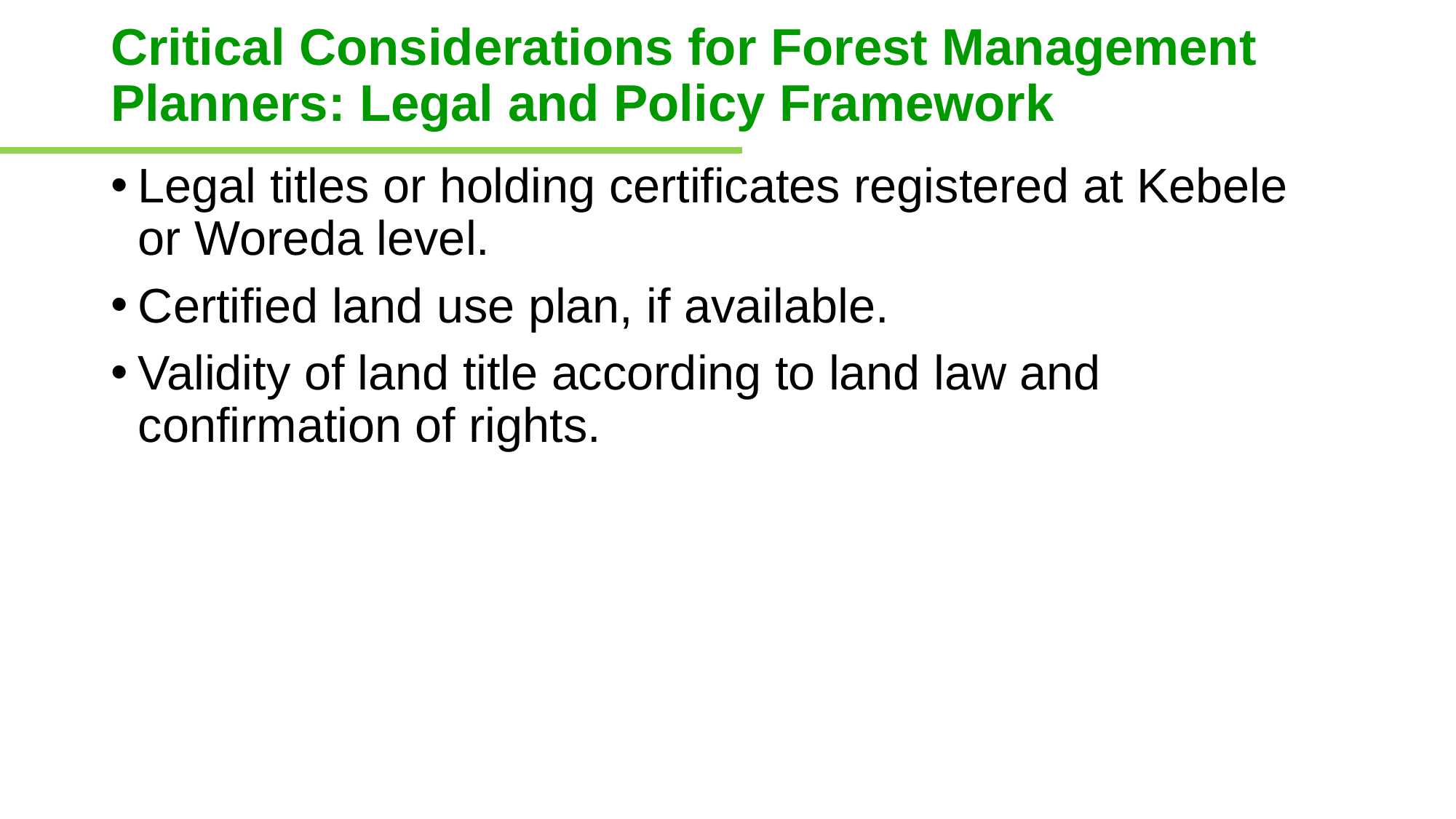

# Critical Considerations for Forest Management Planners: Legal and Policy Framework
Legal titles or holding certificates registered at Kebele or Woreda level.
Certified land use plan, if available.
Validity of land title according to land law and confirmation of rights.